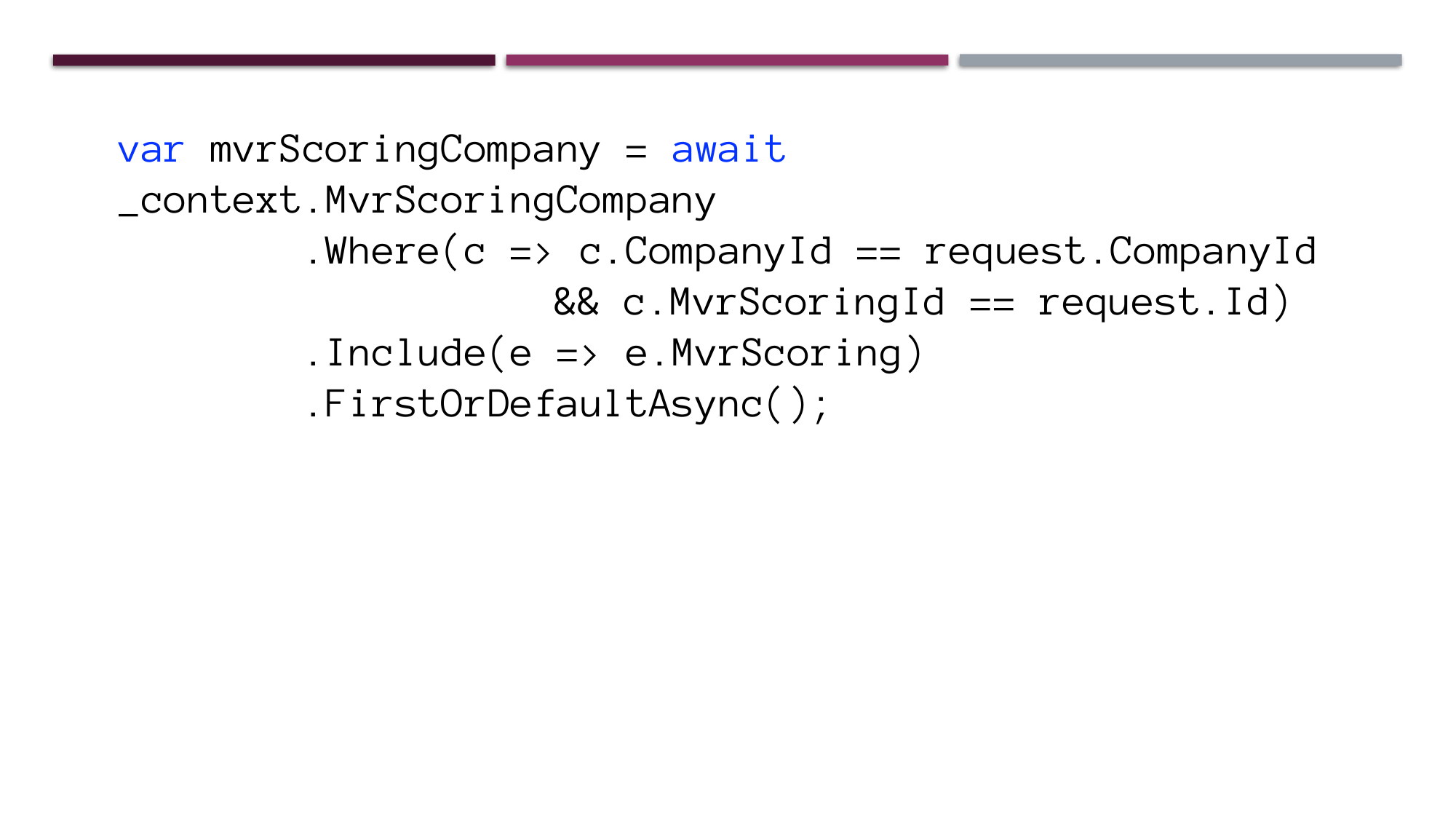

var mvrScoringCompany = await 	_context.MvrScoringCompany
        .Where(c => c.CompanyId == request.CompanyId 				&& c.MvrScoringId == request.Id)
        .Include(e => e.MvrScoring)
        .FirstOrDefaultAsync();